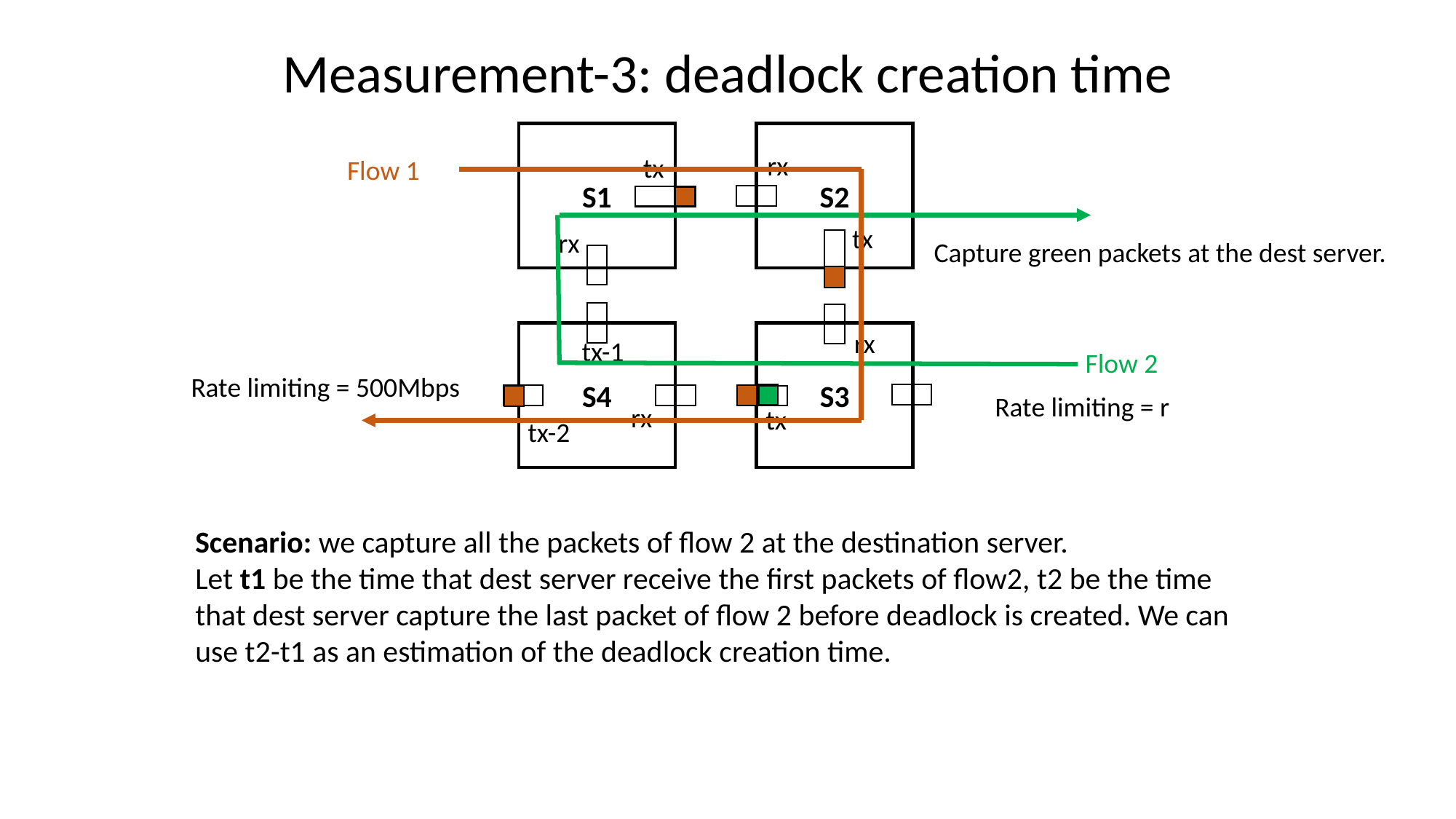

Measurement-3: deadlock creation time
S1
S2
rx
tx
Flow 1

tx
rx

Capture green packets at the dest server.

rx
S4
S3
tx-1
Flow 2
Rate limiting = 500Mbps

Rate limiting = r

rx
tx
tx-2
Scenario: we capture all the packets of flow 2 at the destination server.
Let t1 be the time that dest server receive the first packets of flow2, t2 be the time that dest server capture the last packet of flow 2 before deadlock is created. We can use t2-t1 as an estimation of the deadlock creation time.